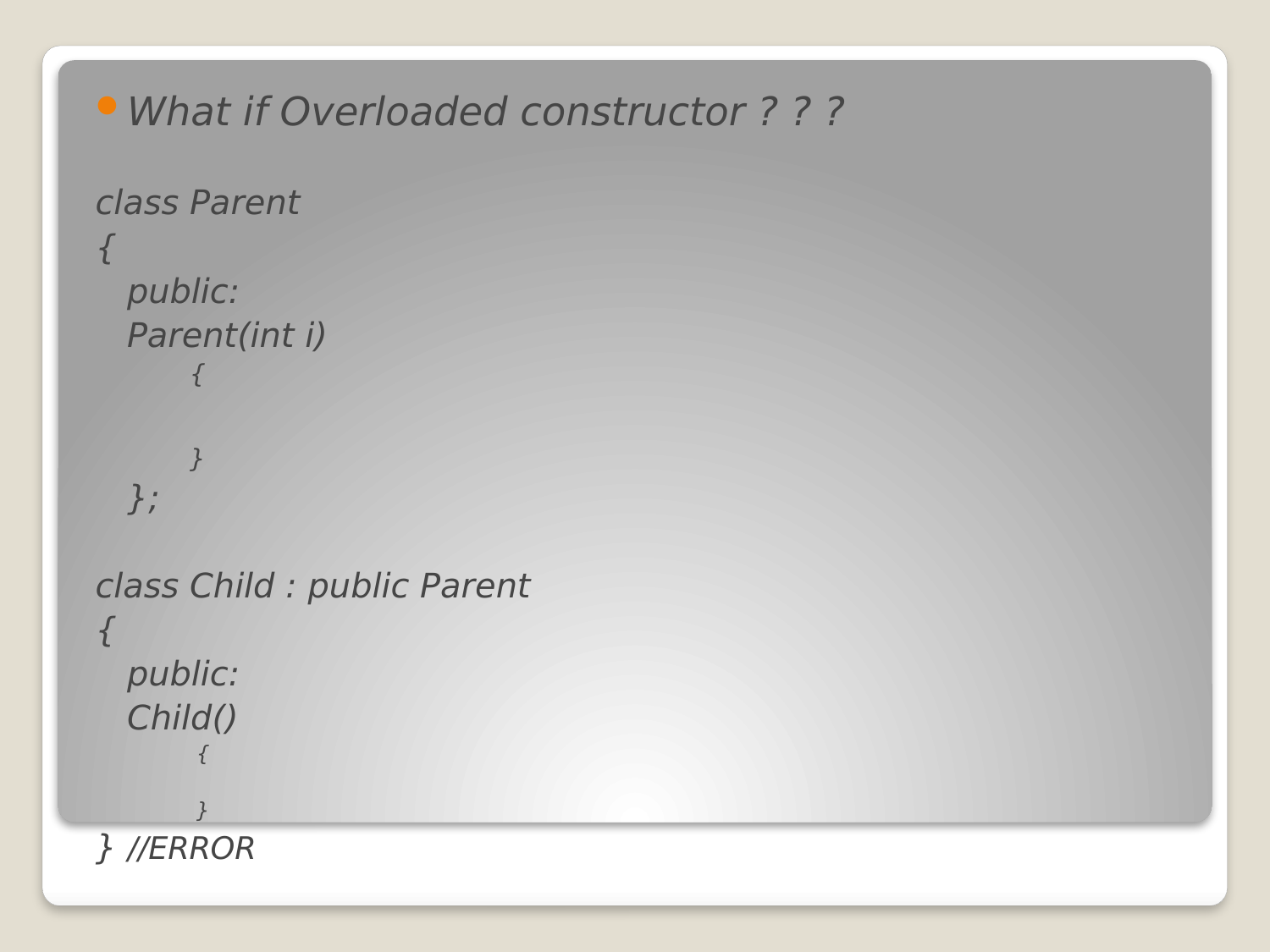

What if Overloaded constructor ? ? ?

class Parent
{
	public:
		Parent(int i)
	{

	}
	};

class Child : public Parent
{
	public:
		Child()
{

}
} //ERROR